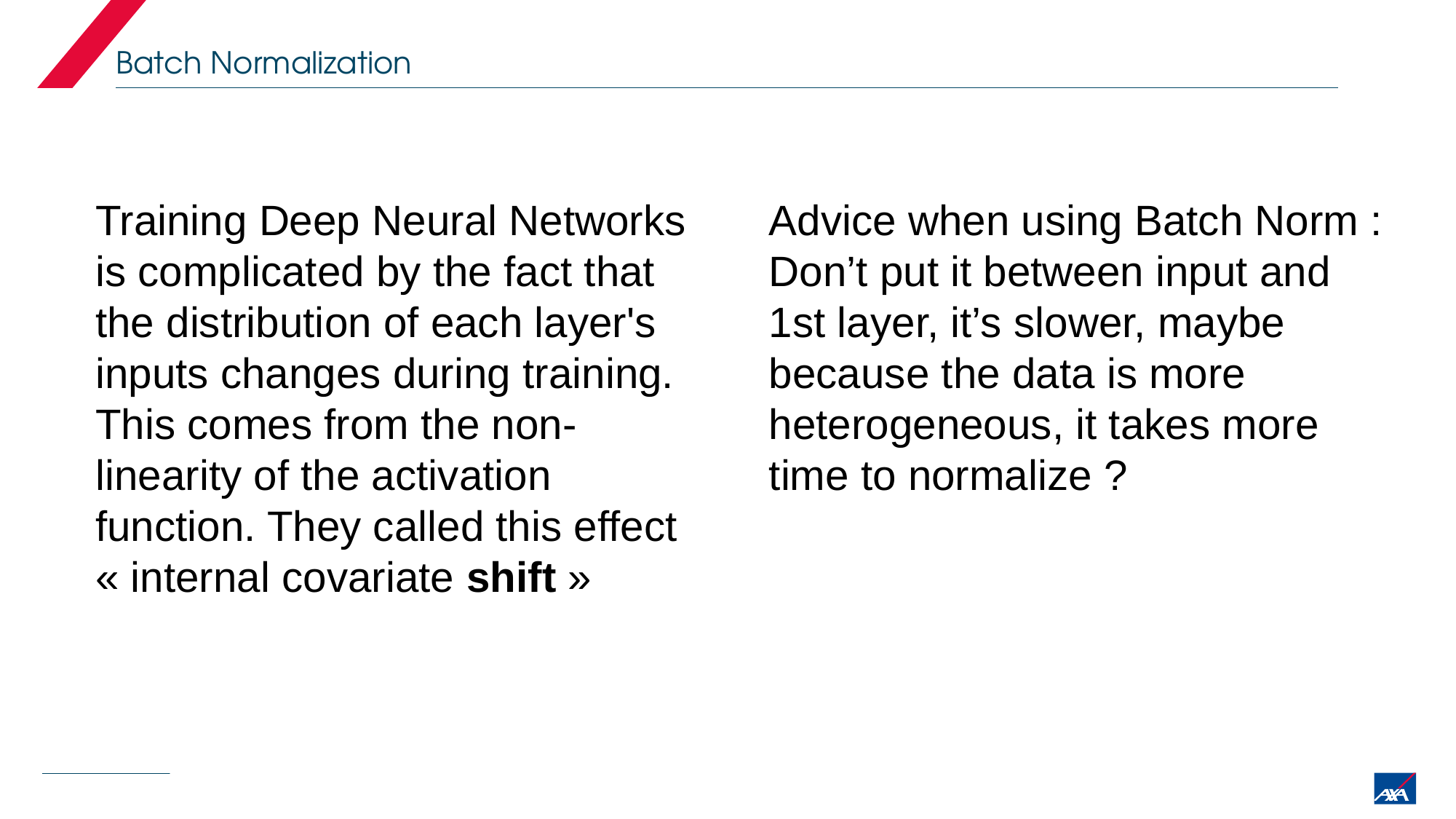

# Batch Normalization
Training Deep Neural Networks is complicated by the fact that the distribution of each layer's inputs changes during training.
This comes from the non-linearity of the activation function. They called this effect « internal covariate shift »
Advice when using Batch Norm :
Don’t put it between input and 1st layer, it’s slower, maybe because the data is more heterogeneous, it takes more time to normalize ?